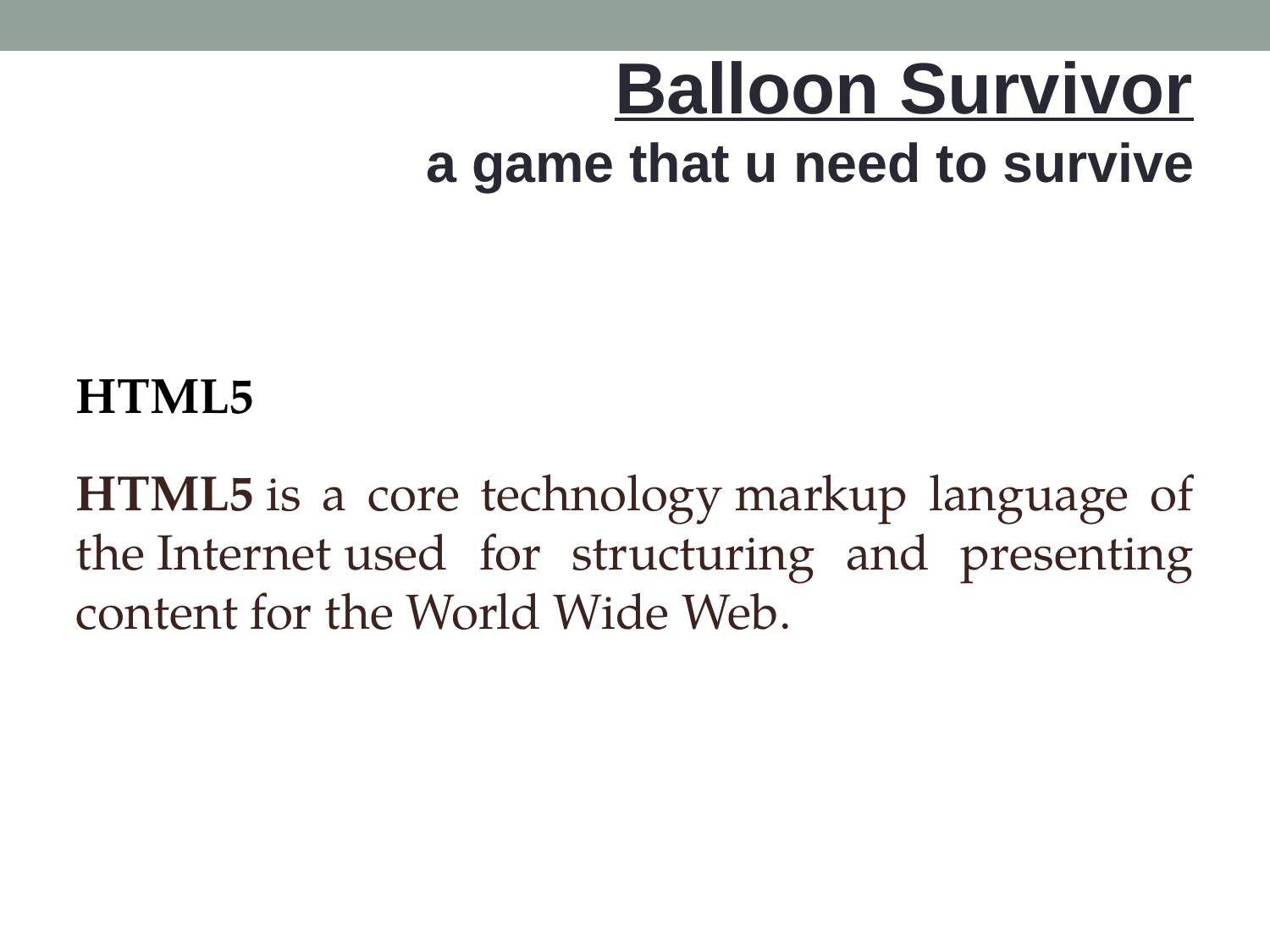

Balloon Survivor
a game that u need to survive

HTML5

HTML5 is a core technology markup language of the Internet used for structuring and presenting content for the World Wide Web.